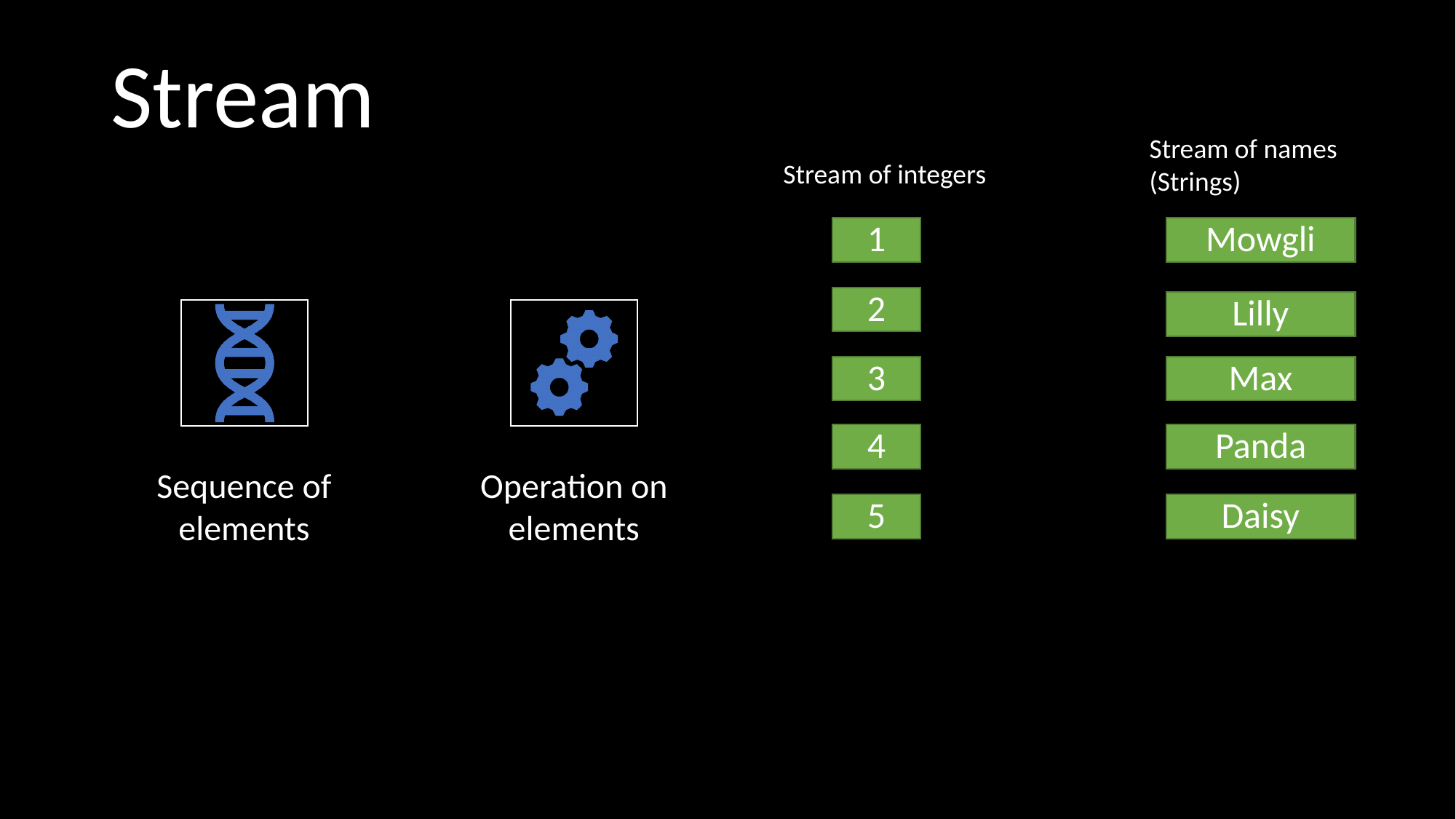

# Stream
Stream of names (Strings)
Stream of integers
Sequence of elements
Operation on elements
1
Mowgli
2
Lilly
3
Max
4
Panda
5
Daisy